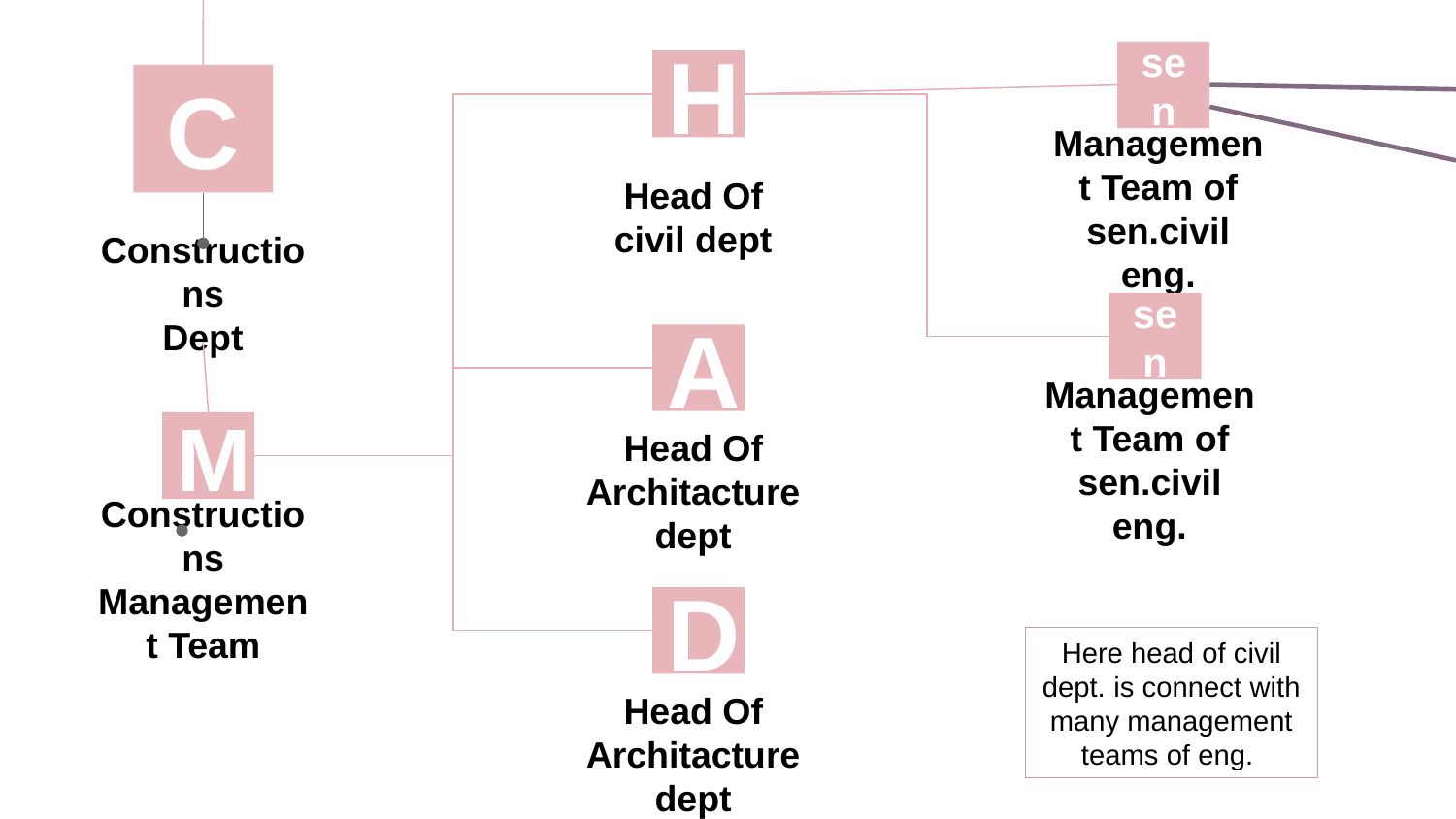

sen
Management Team of sen.civil eng.
H
Head Of civil dept
C
Constructions
Dept
sen
Management Team of sen.civil eng.
A
Head Of Architacture dept
M
Constructions
Management Team
D
Head Of Architacture dept
Here head of civil dept. is connect with many management teams of eng.